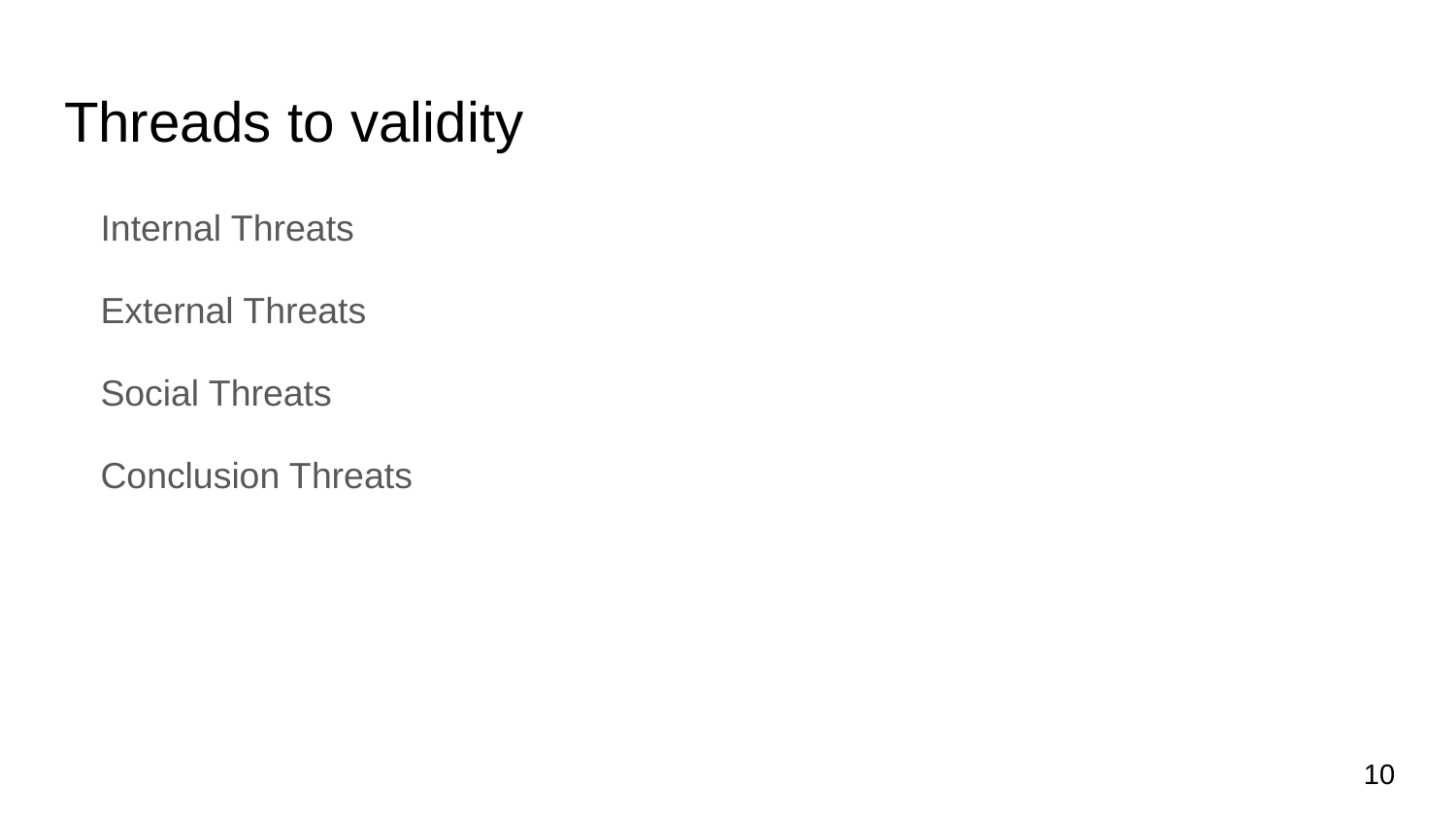

# Threads to validity
Internal Threats
External Threats
Social Threats
Conclusion Threats
10